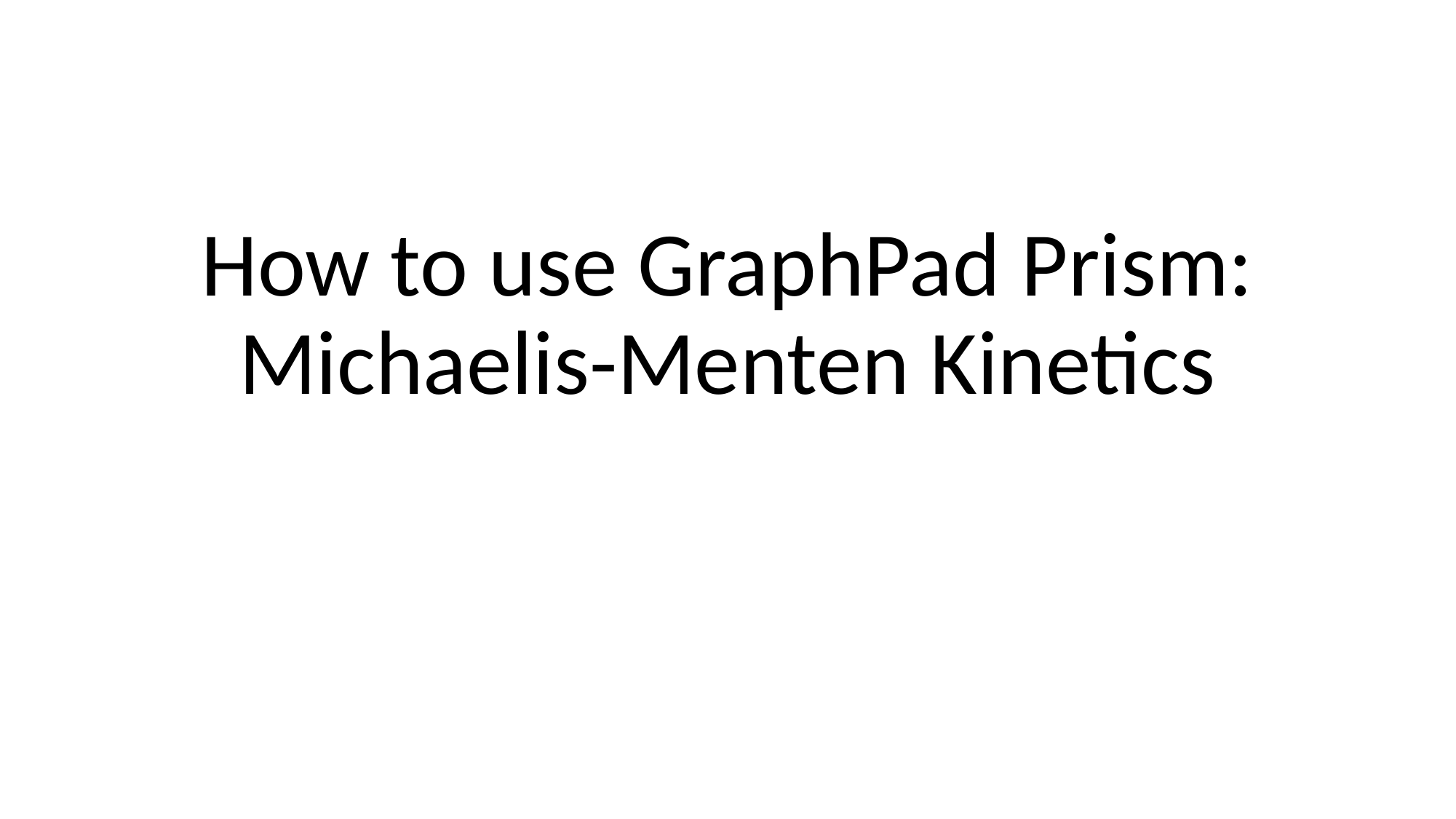

# How to use GraphPad Prism: Michaelis-Menten Kinetics